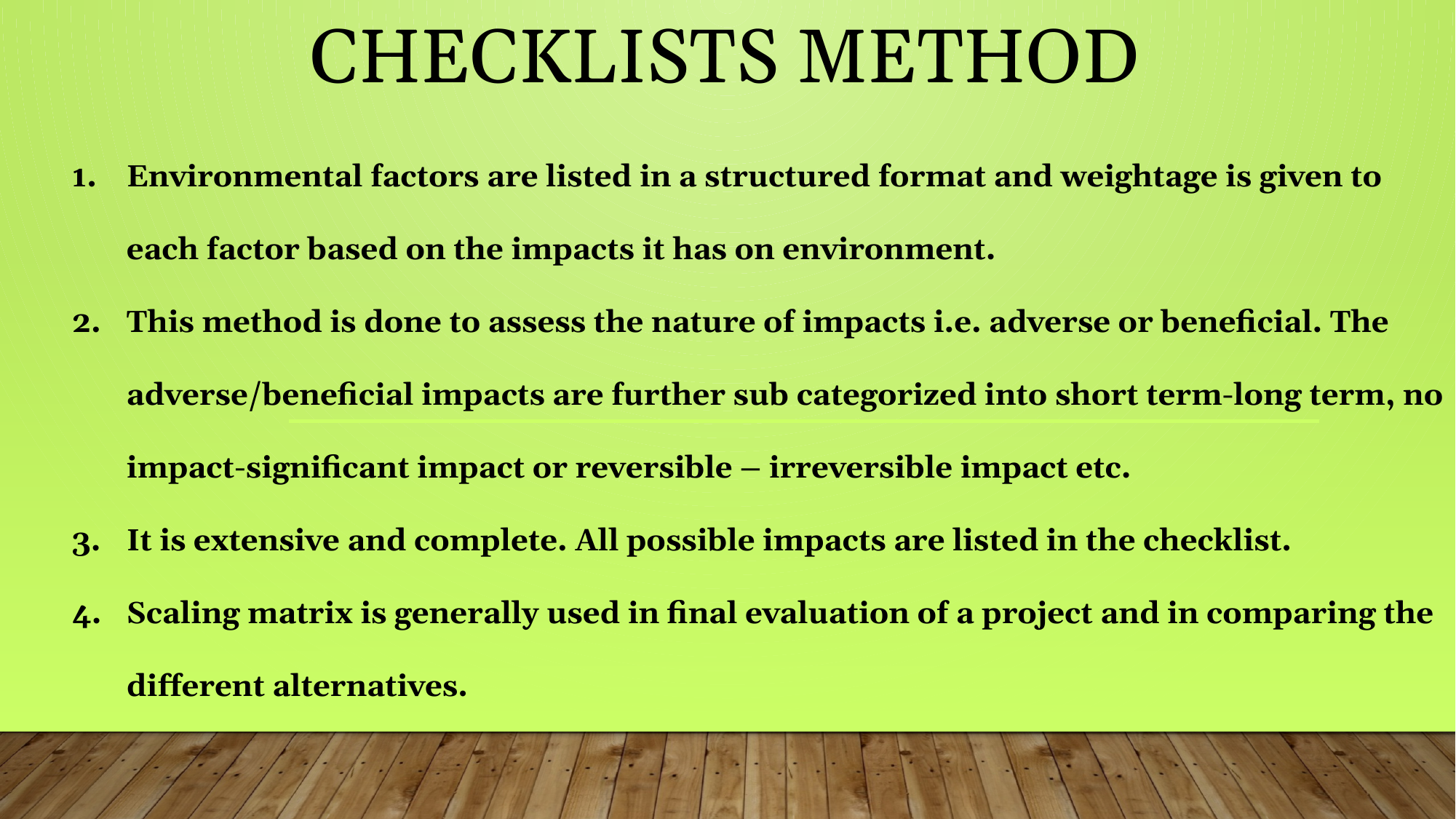

# Checklists Method
Environmental factors are listed in a structured format and weightage is given to each factor based on the impacts it has on environment.
This method is done to assess the nature of impacts i.e. adverse or beneficial. The adverse/beneficial impacts are further sub categorized into short term-long term, no impact-significant impact or reversible – irreversible impact etc.
It is extensive and complete. All possible impacts are listed in the checklist.
Scaling matrix is generally used in final evaluation of a project and in comparing the different alternatives.